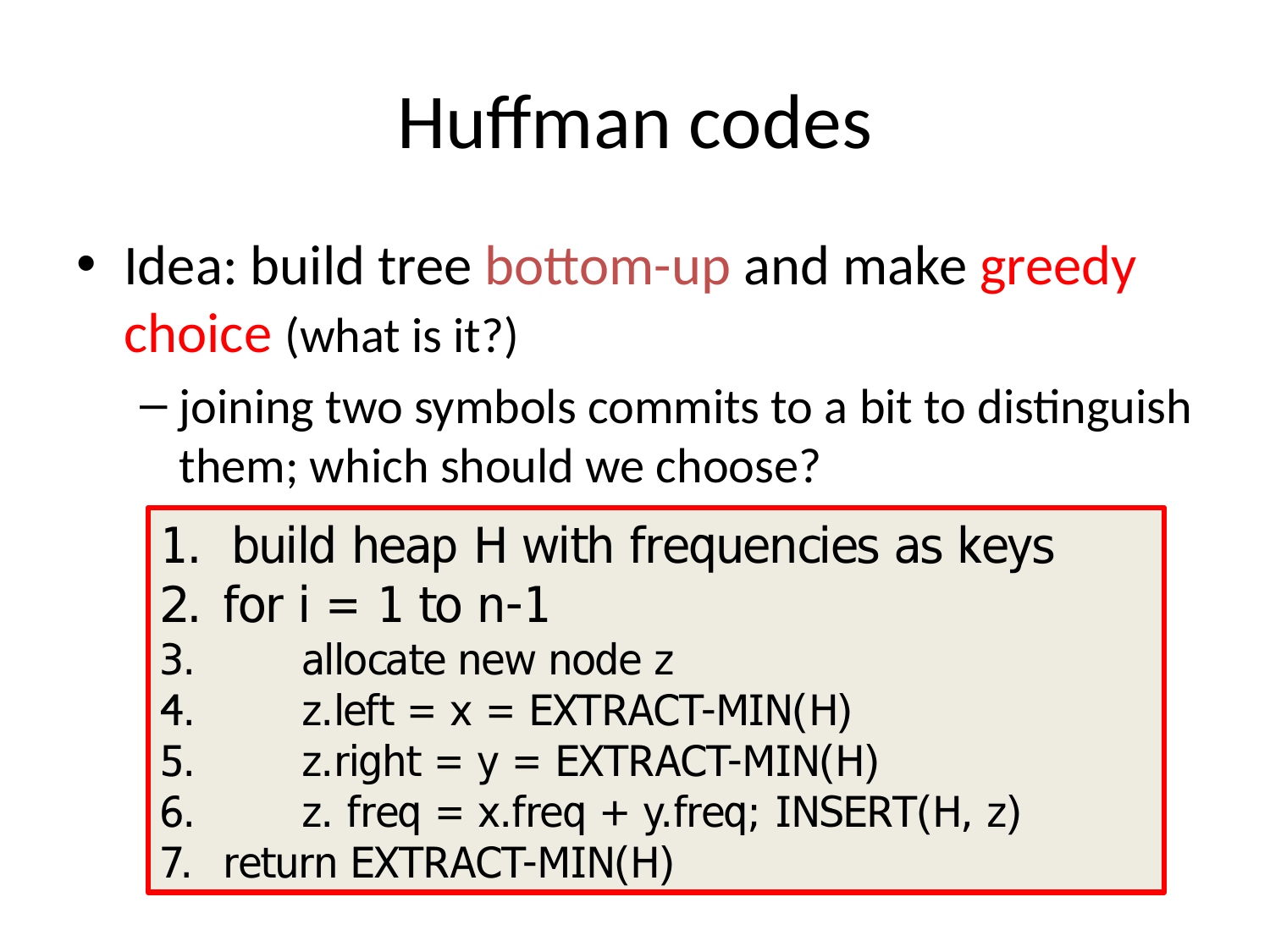

# Huffman codes
Idea: build tree bottom-up and make greedy choice (what is it?)
joining two symbols commits to a bit to distinguish them; which should we choose?

build heap H with frequencies as keys
for i = 1 to n-1
      allocate new node z
      z.left = x = EXTRACT-MIN(H)
      z.right = y = EXTRACT-MIN(H)
      z. freq = x.freq + y.freq; INSERT(H, z)
return EXTRACT-MIN(H)